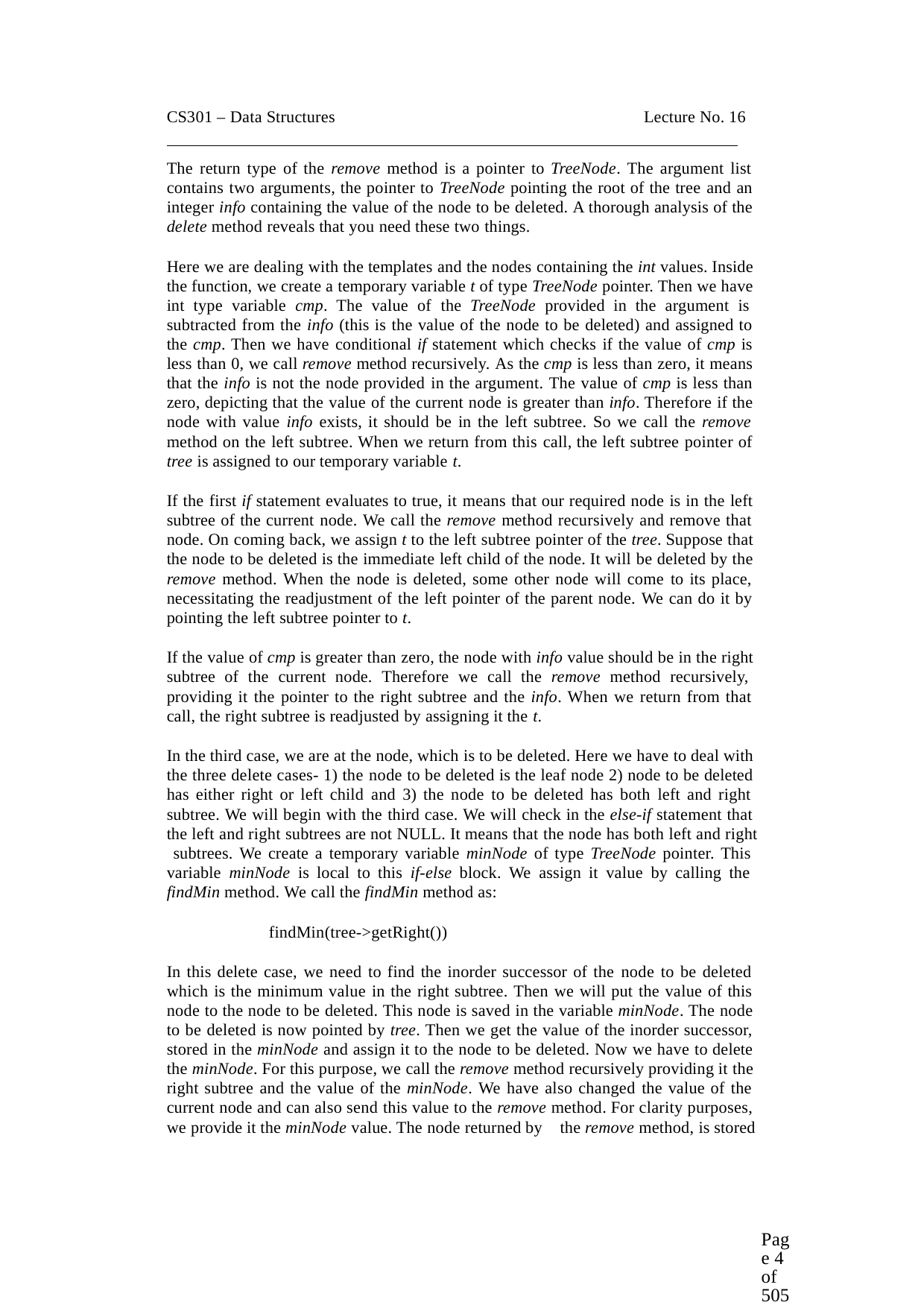

CS301 – Data Structures	Lecture No. 16

The return type of the remove method is a pointer to TreeNode. The argument list  contains two arguments, the pointer to TreeNode pointing the root of the tree and an  integer info containing the value of the node to be deleted. A thorough analysis of the  delete method reveals that you need these two things.

Here we are dealing with the templates and the nodes containing the int values. Inside  the function, we create a temporary variable t of type TreeNode pointer. Then we have  int type variable cmp. The value of the TreeNode provided in the argument is  subtracted from the info (this is the value of the node to be deleted) and assigned to  the cmp. Then we have conditional if statement which checks if the value of cmp is  less than 0, we call remove method recursively. As the cmp is less than zero, it means  that the info is not the node provided in the argument. The value of cmp is less than  zero, depicting that the value of the current node is greater than info. Therefore if the  node with value info exists, it should be in the left subtree. So we call the remove  method on the left subtree. When we return from this call, the left subtree pointer of  tree is assigned to our temporary variable t.

If the first if statement evaluates to true, it means that our required node is in the left  subtree of the current node. We call the remove method recursively and remove that  node. On coming back, we assign t to the left subtree pointer of the tree. Suppose that  the node to be deleted is the immediate left child of the node. It will be deleted by the  remove method. When the node is deleted, some other node will come to its place,  necessitating the readjustment of the left pointer of the parent node. We can do it by  pointing the left subtree pointer to t.

If the value of cmp is greater than zero, the node with info value should be in the right  subtree of the current node. Therefore we call the remove method recursively,  providing it the pointer to the right subtree and the info. When we return from that  call, the right subtree is readjusted by assigning it the t.

In the third case, we are at the node, which is to be deleted. Here we have to deal with  the three delete cases- 1) the node to be deleted is the leaf node 2) node to be deleted  has either right or left child and 3) the node to be deleted has both left and right  subtree. We will begin with the third case. We will check in the else-if statement that  the left and right subtrees are not NULL. It means that the node has both left and right  subtrees. We create a temporary variable minNode of type TreeNode pointer. This  variable minNode is local to this if-else block. We assign it value by calling the  findMin method. We call the findMin method as:

findMin(tree->getRight())

In this delete case, we need to find the inorder successor of the node to be deleted  which is the minimum value in the right subtree. Then we will put the value of this  node to the node to be deleted. This node is saved in the variable minNode. The node  to be deleted is now pointed by tree. Then we get the value of the inorder successor,  stored in the minNode and assign it to the node to be deleted. Now we have to delete  the minNode. For this purpose, we call the remove method recursively providing it the  right subtree and the value of the minNode. We have also changed the value of the  current node and can also send this value to the remove method. For clarity purposes,  we provide it the minNode value. The node returned by    the remove method, is stored

Page 4 of 505